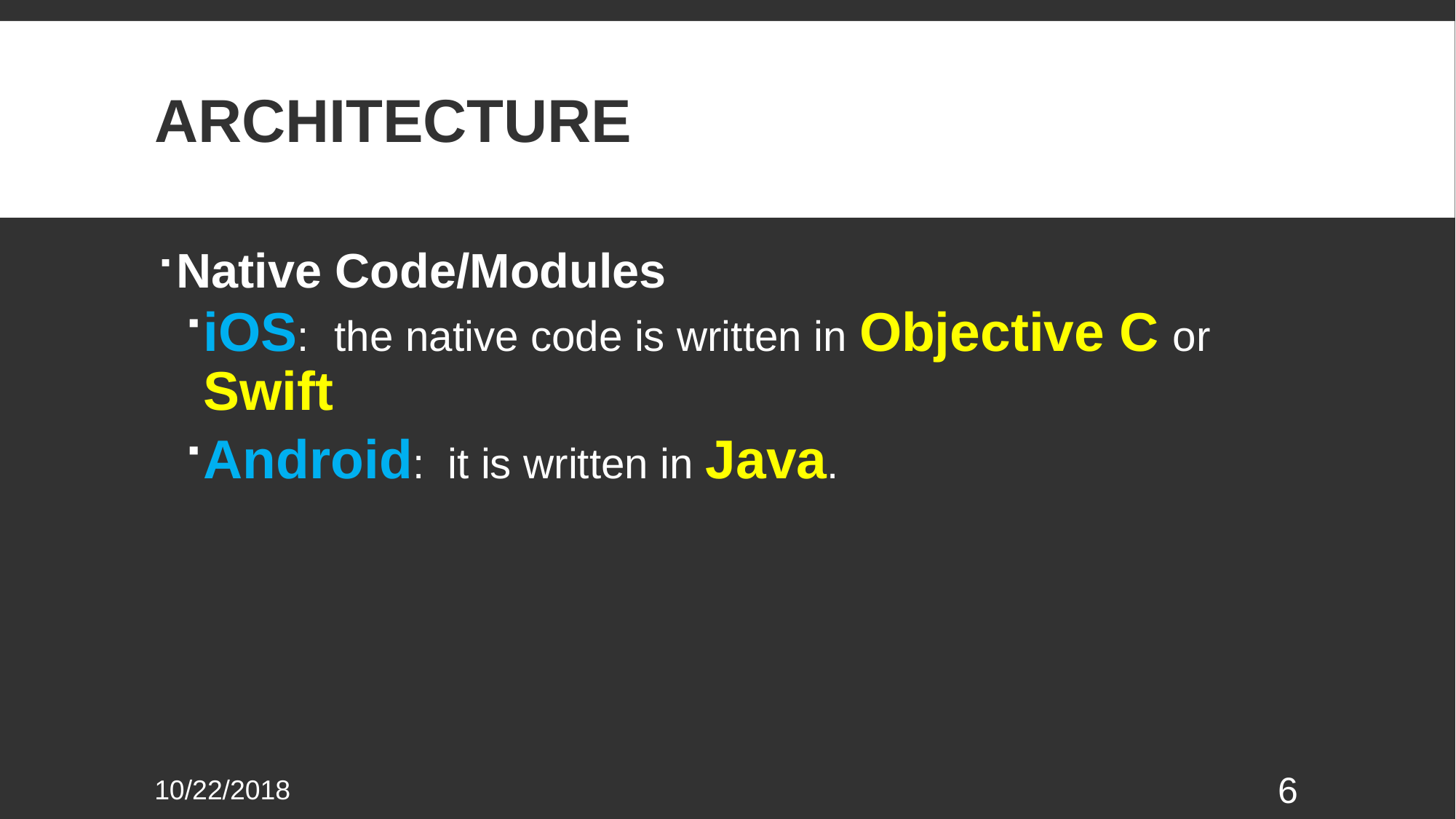

# Architecture
Native Code/Modules
iOS:  the native code is written in Objective C or Swift
Android:  it is written in Java.
10/22/2018
6